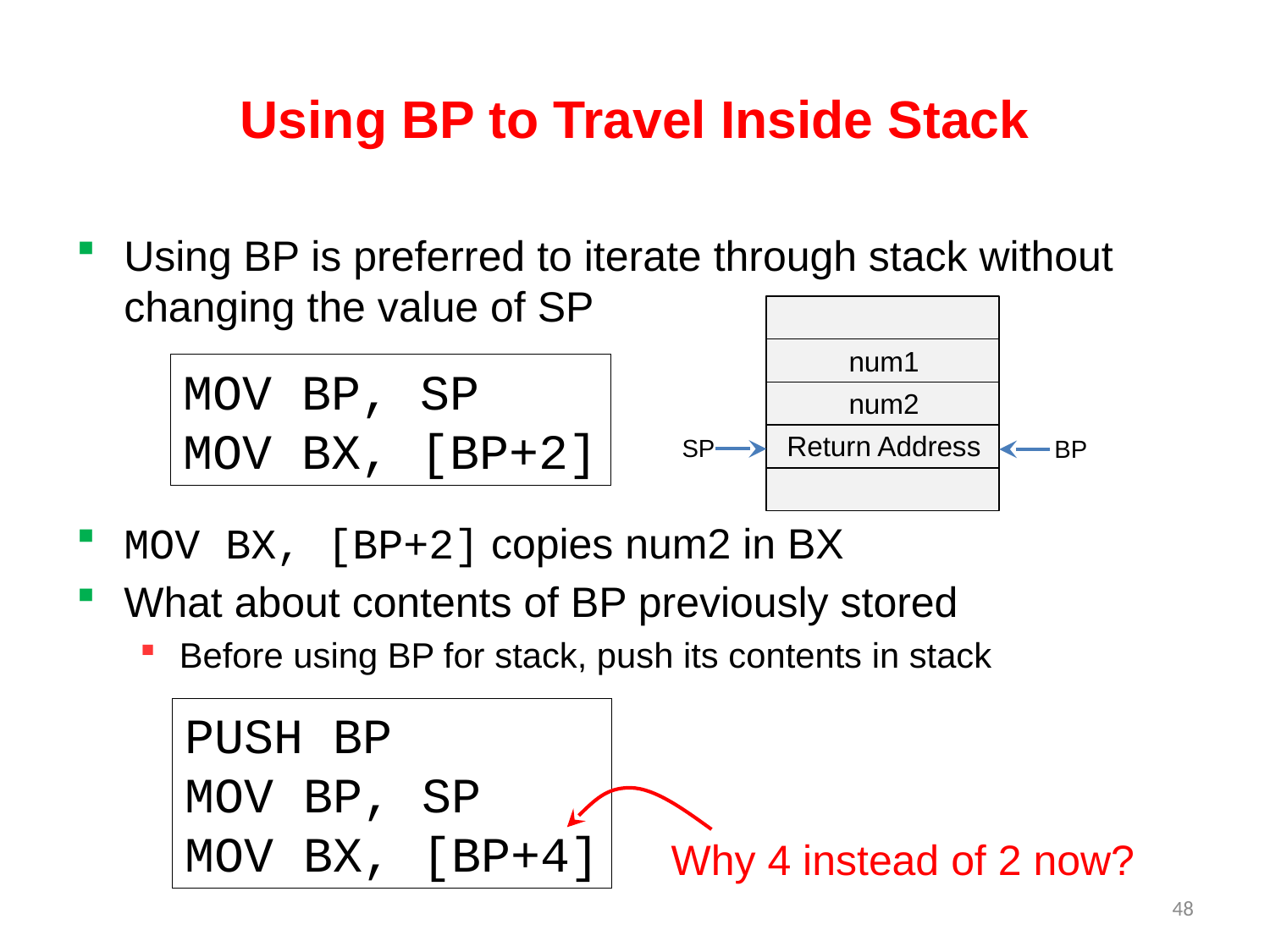

# Using BP to Travel Inside Stack
Using BP is preferred to iterate through stack without changing the value of SP

MOV BX, [BP+2] copies num2 in BX
What about contents of BP previously stored
Before using BP for stack, push its contents in stack

num1
num2
Return Address
SP
BP
MOV BP, SP
MOV BX, [BP+2]
PUSH BP
MOV BP, SP
MOV BX, [BP+4]

Why 4 instead of 2 now?
48